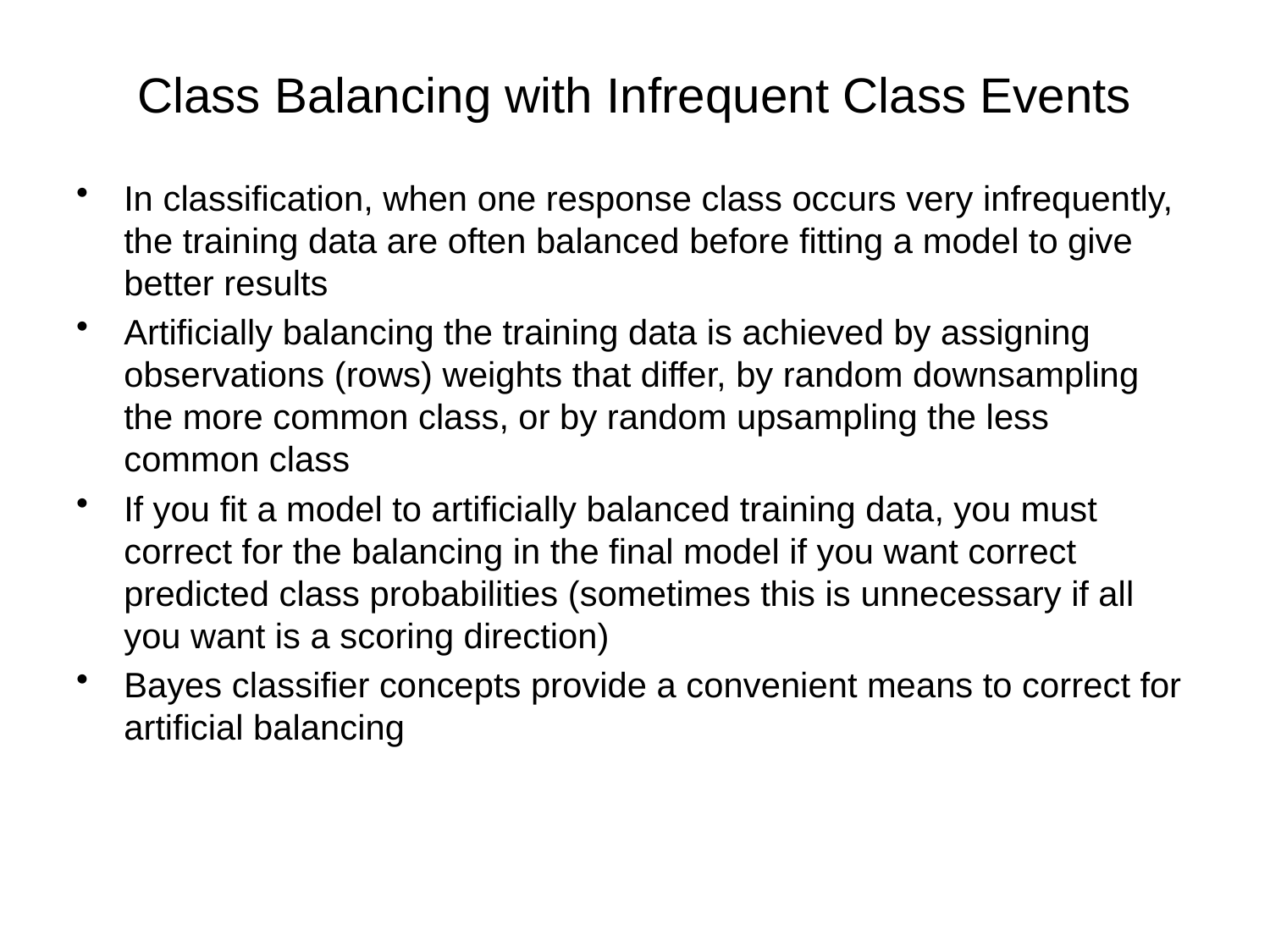

# Class Balancing with Infrequent Class Events
In classification, when one response class occurs very infrequently, the training data are often balanced before fitting a model to give better results
Artificially balancing the training data is achieved by assigning observations (rows) weights that differ, by random downsampling the more common class, or by random upsampling the less common class
If you fit a model to artificially balanced training data, you must correct for the balancing in the final model if you want correct predicted class probabilities (sometimes this is unnecessary if all you want is a scoring direction)
Bayes classifier concepts provide a convenient means to correct for artificial balancing